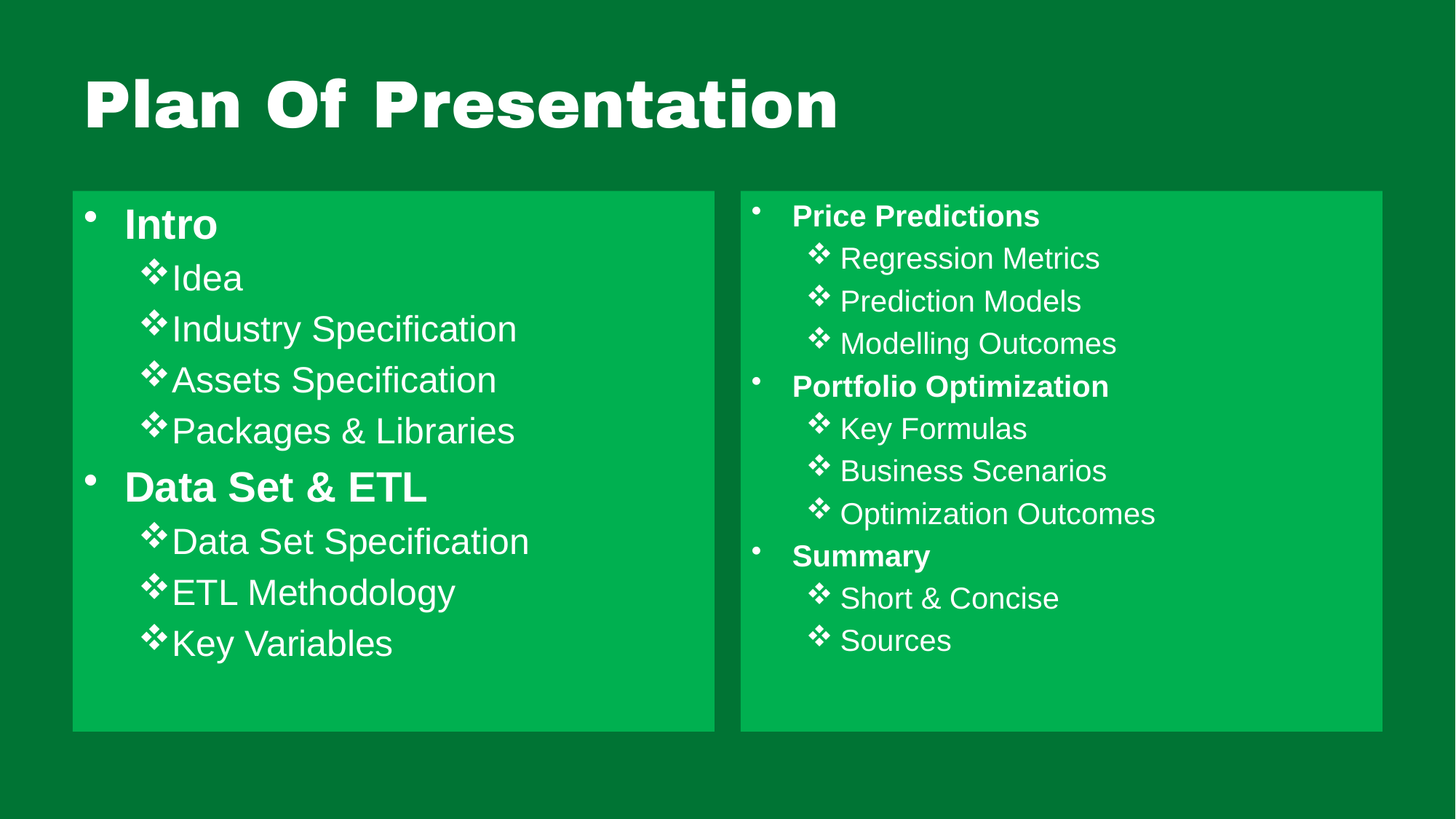

# Plan Of Presentation
Intro
Idea
Industry Specification
Assets Specification
Packages & Libraries
Data Set & ETL
Data Set Specification
ETL Methodology
Key Variables
Price Predictions
Regression Metrics
Prediction Models
Modelling Outcomes
Portfolio Optimization
Key Formulas
Business Scenarios
Optimization Outcomes
Summary
Short & Concise
Sources